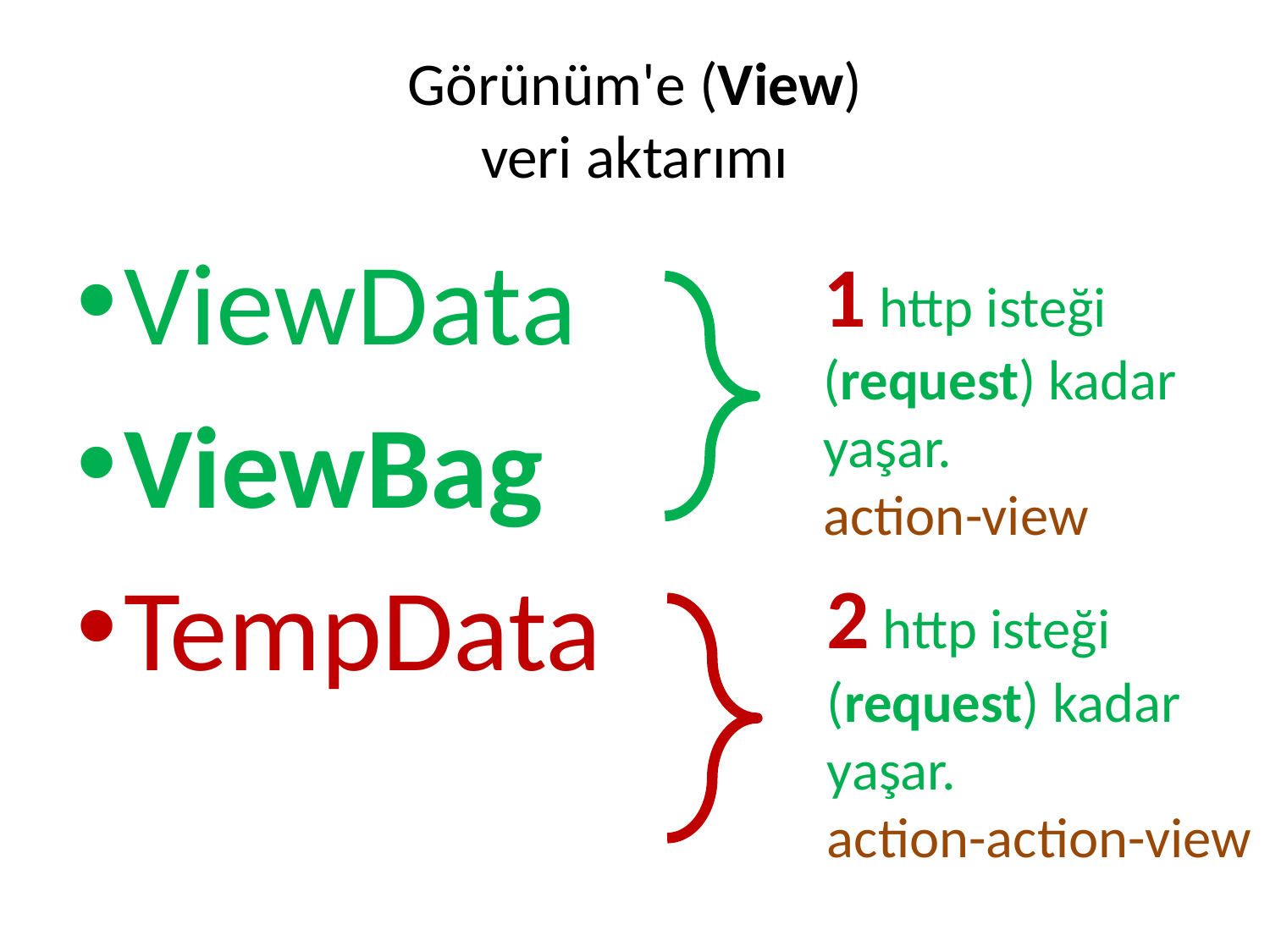

# Görünüm'e (View) veri aktarımı
ViewData
ViewBag
TempData
1 http isteği (request) kadar yaşar.
action-view

2 http isteği (request) kadar yaşar.
action-action-view